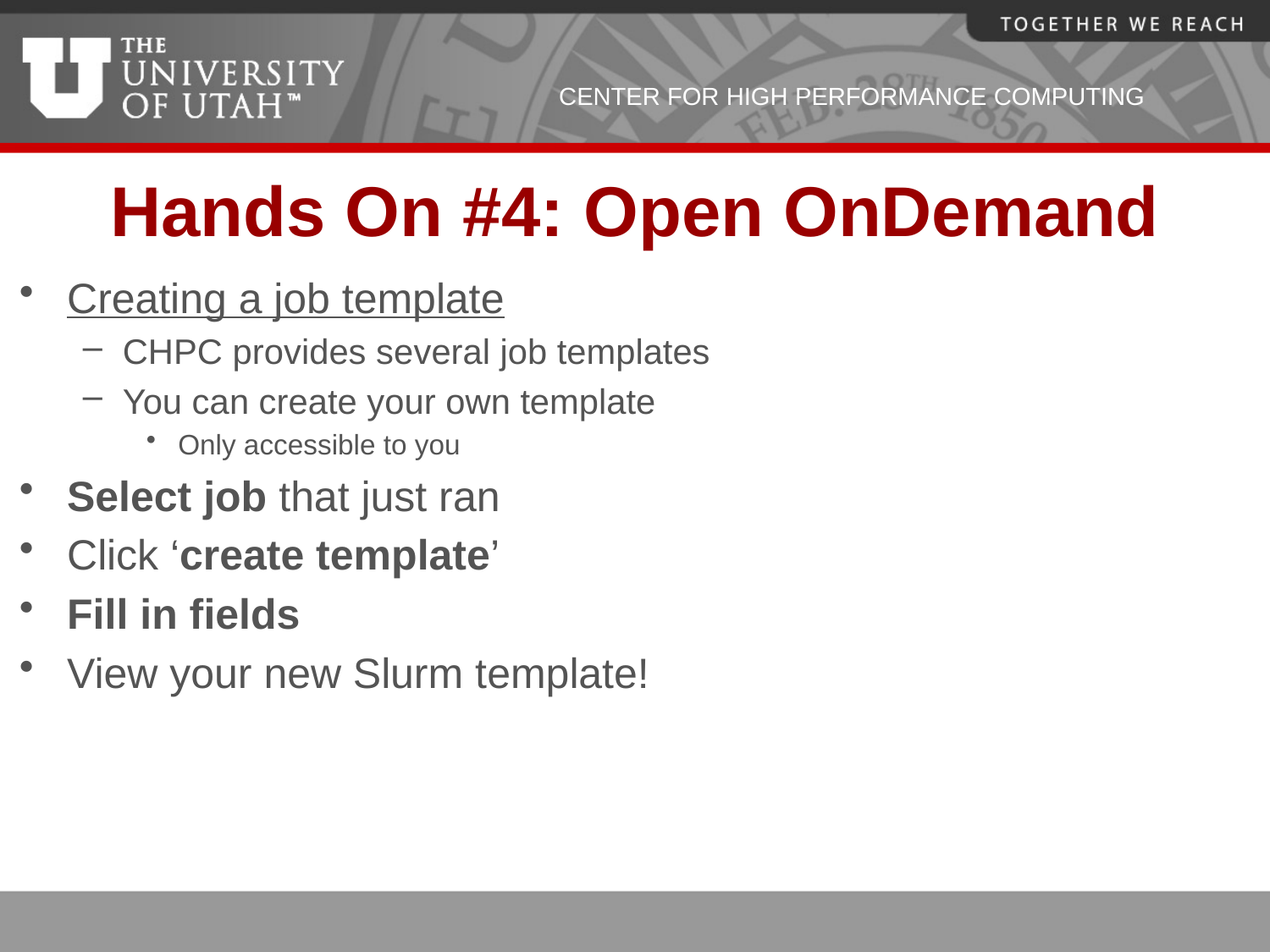

# Hands On #4: Open OnDemand
Creating a job template
CHPC provides several job templates
You can create your own template
Only accessible to you
Select job that just ran
Click ‘create template’
Fill in fields
View your new Slurm template!